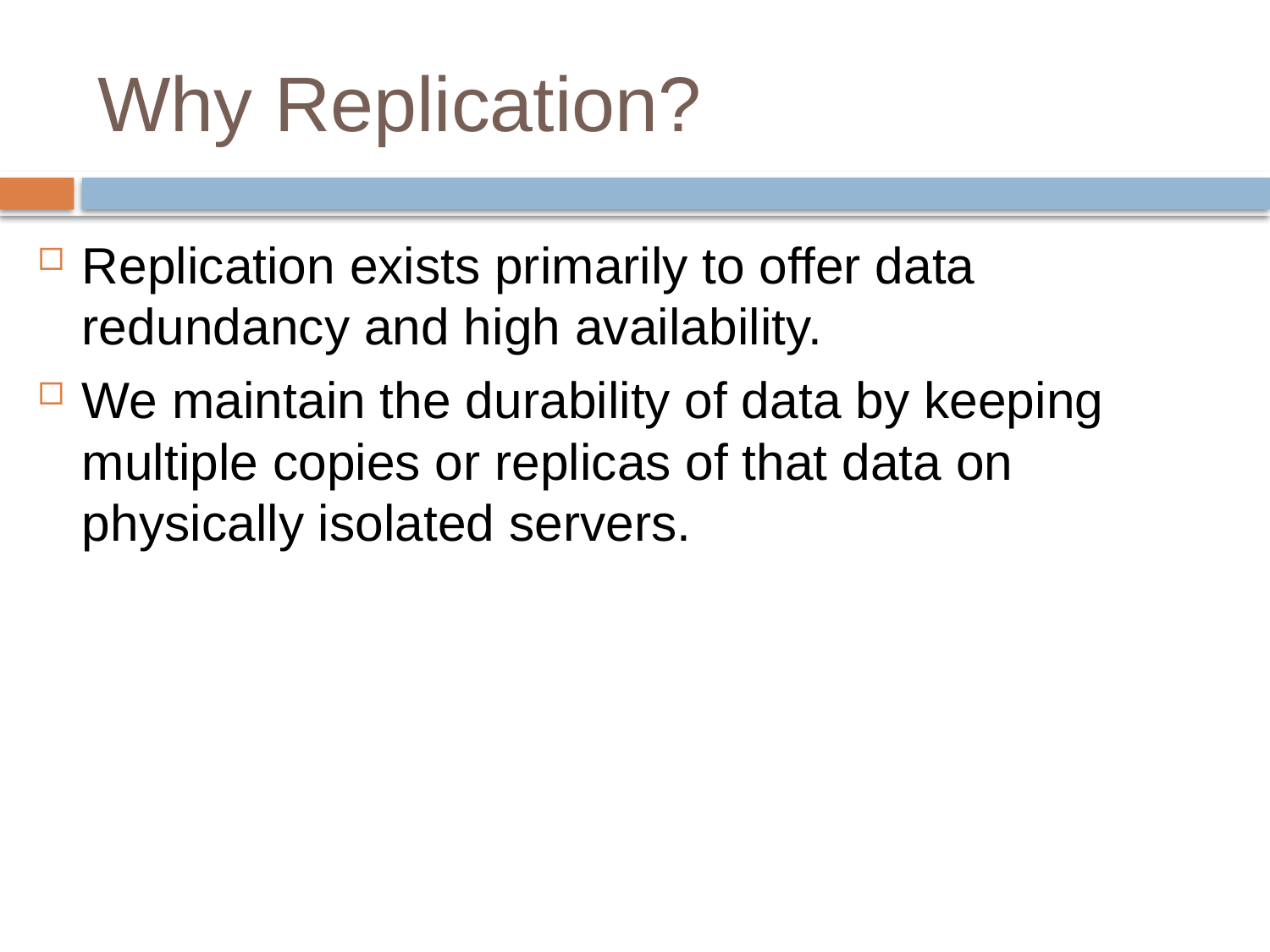

# Why Replication?
Replication exists primarily to offer data redundancy and high availability.
We maintain the durability of data by keeping multiple copies or replicas of that data on physically isolated servers.